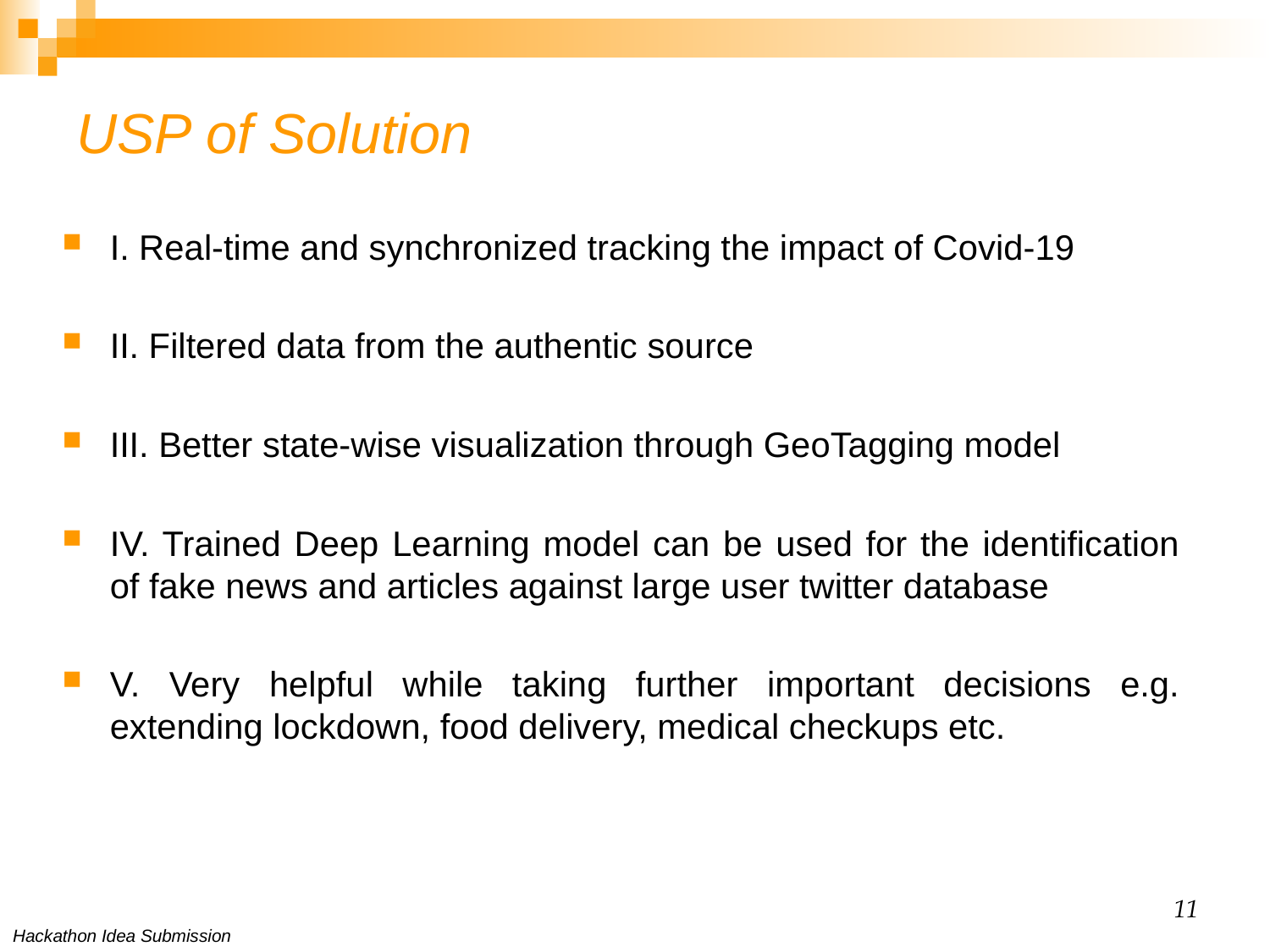

# USP of Solution
I. Real-time and synchronized tracking the impact of Covid-19

II. Filtered data from the authentic source

III. Better state-wise visualization through GeoTagging model

IV. Trained Deep Learning model can be used for the identification of fake news and articles against large user twitter database

V. Very helpful while taking further important decisions e.g. extending lockdown, food delivery, medical checkups etc.
11
Hackathon Idea Submission